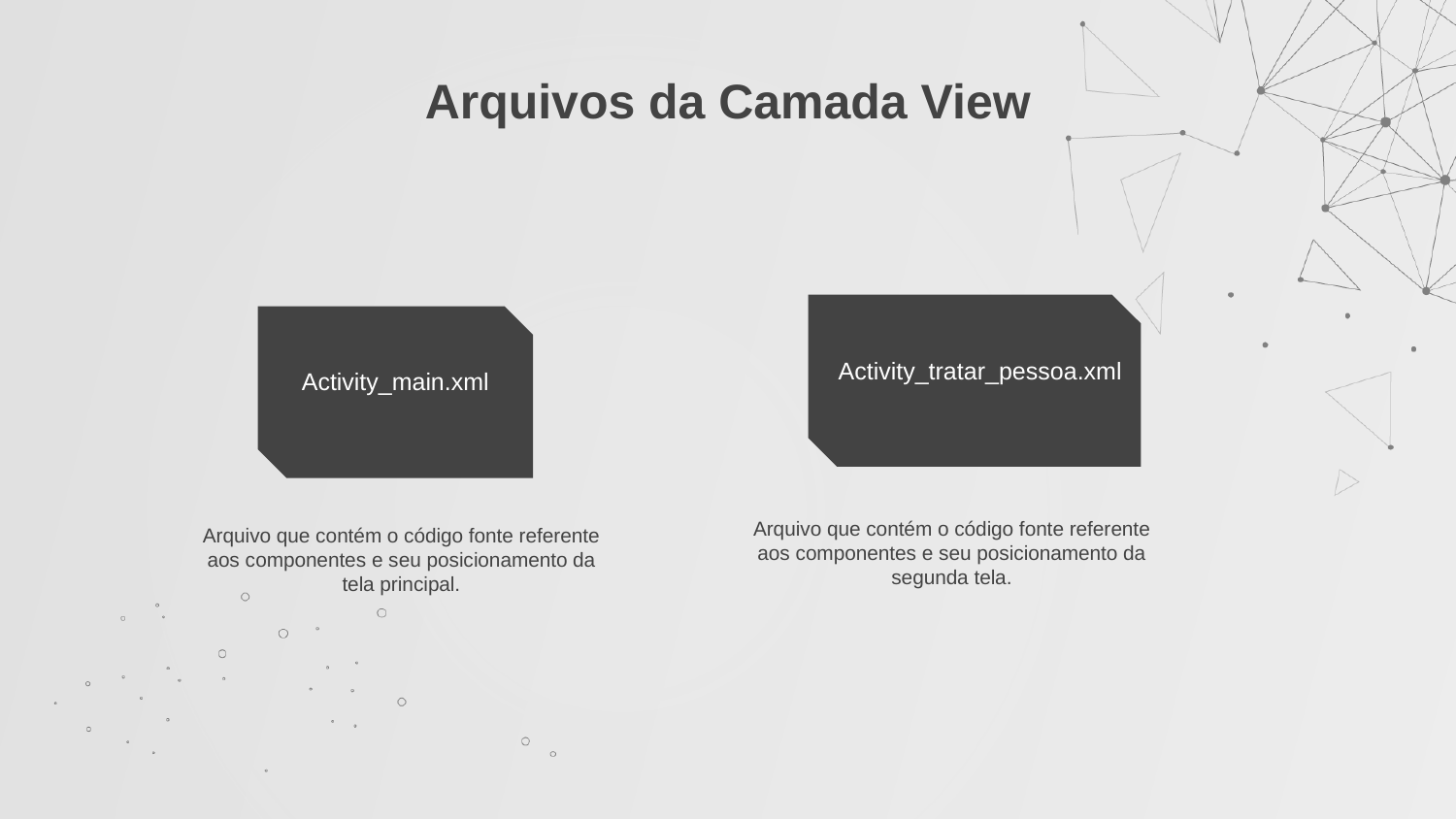

# Arquivos da Camada View

Activity_tratar_pessoa.xml
Activity_main.xml
Arquivo que contém o código fonte referente aos componentes e seu posicionamento da segunda tela.
Arquivo que contém o código fonte referente aos componentes e seu posicionamento da tela principal.